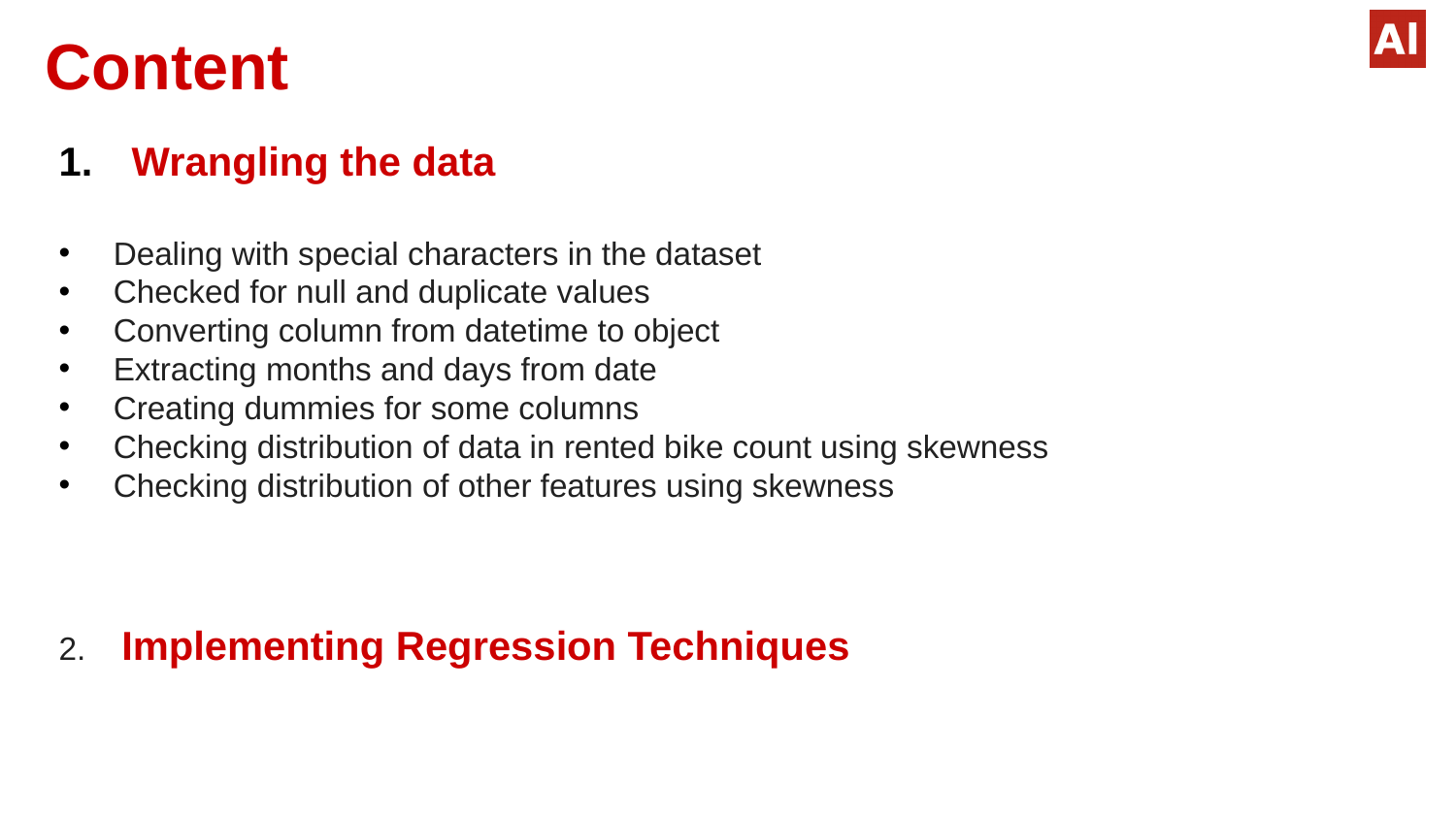

# Content
Wrangling the data

Dealing with special characters in the dataset
Checked for null and duplicate values
Converting column from datetime to object
Extracting months and days from date
Creating dummies for some columns
Checking distribution of data in rented bike count using skewness
Checking distribution of other features using skewness

2.    Implementing Regression Techniques